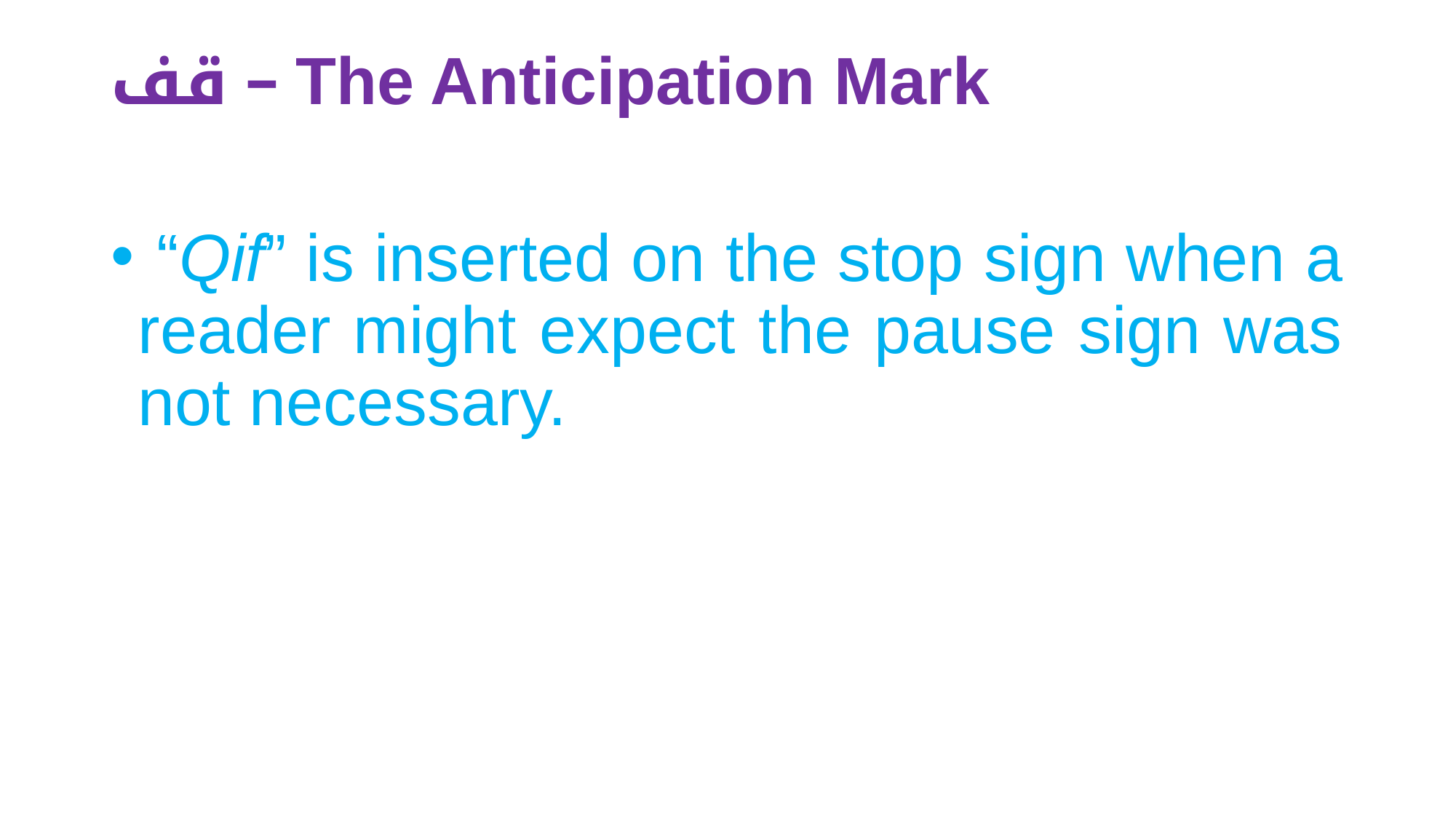

# قف – The Anticipation Mark
 “Qif” is inserted on the stop sign when a reader might expect the pause sign was not necessary.